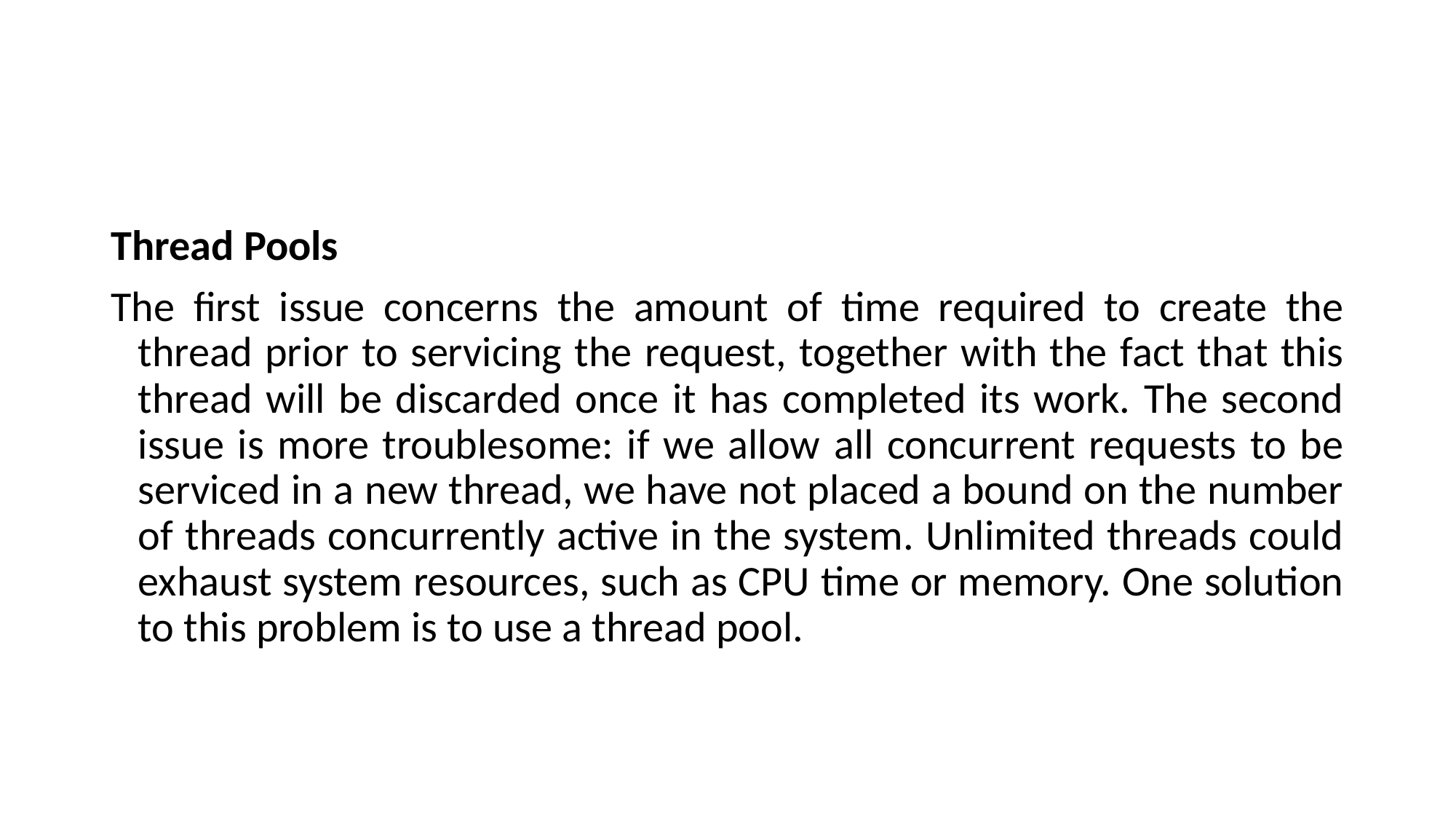

#
Thread Pools
The first issue concerns the amount of time required to create the thread prior to servicing the request, together with the fact that this thread will be discarded once it has completed its work. The second issue is more troublesome: if we allow all concurrent requests to be serviced in a new thread, we have not placed a bound on the number of threads concurrently active in the system. Unlimited threads could exhaust system resources, such as CPU time or memory. One solution to this problem is to use a thread pool.